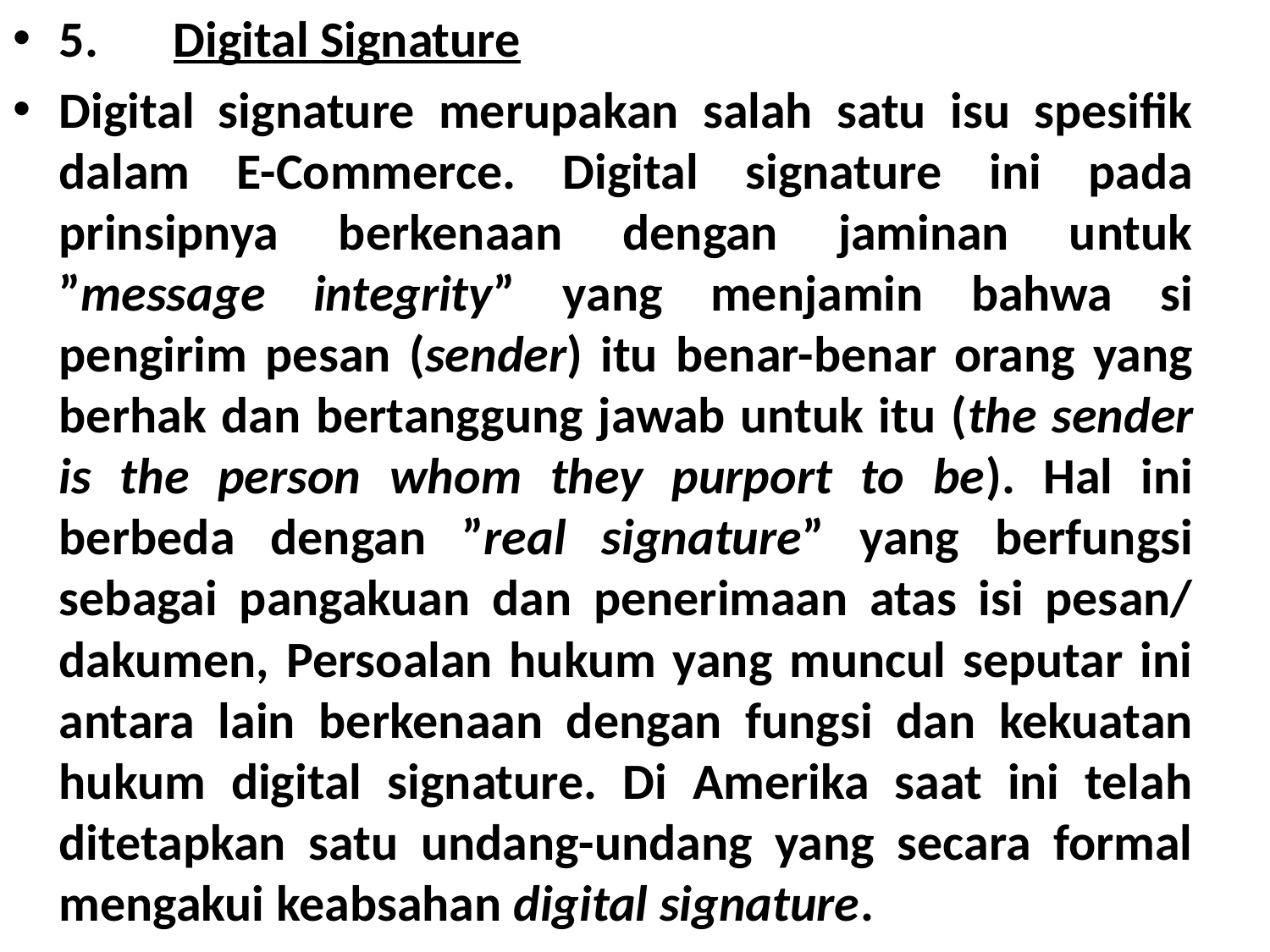

5.	Digital Signature
Digital signature merupakan salah satu isu spesifik dalam E-Commerce. Digital signature ini pada prinsipnya berkenaan dengan jaminan untuk ”message integrity” yang menjamin bahwa si pengirim pesan (sender) itu benar-benar orang yang berhak dan bertanggung jawab untuk itu (the sender is the person whom they purport to be). Hal ini berbeda dengan ”real signature” yang berfungsi sebagai pangakuan dan penerimaan atas isi pesan/ dakumen, Persoalan hukum yang muncul seputar ini antara lain berkenaan dengan fungsi dan kekuatan hukum digital signature. Di Amerika saat ini telah ditetapkan satu undang-undang yang secara formal mengakui keabsahan digital signature.